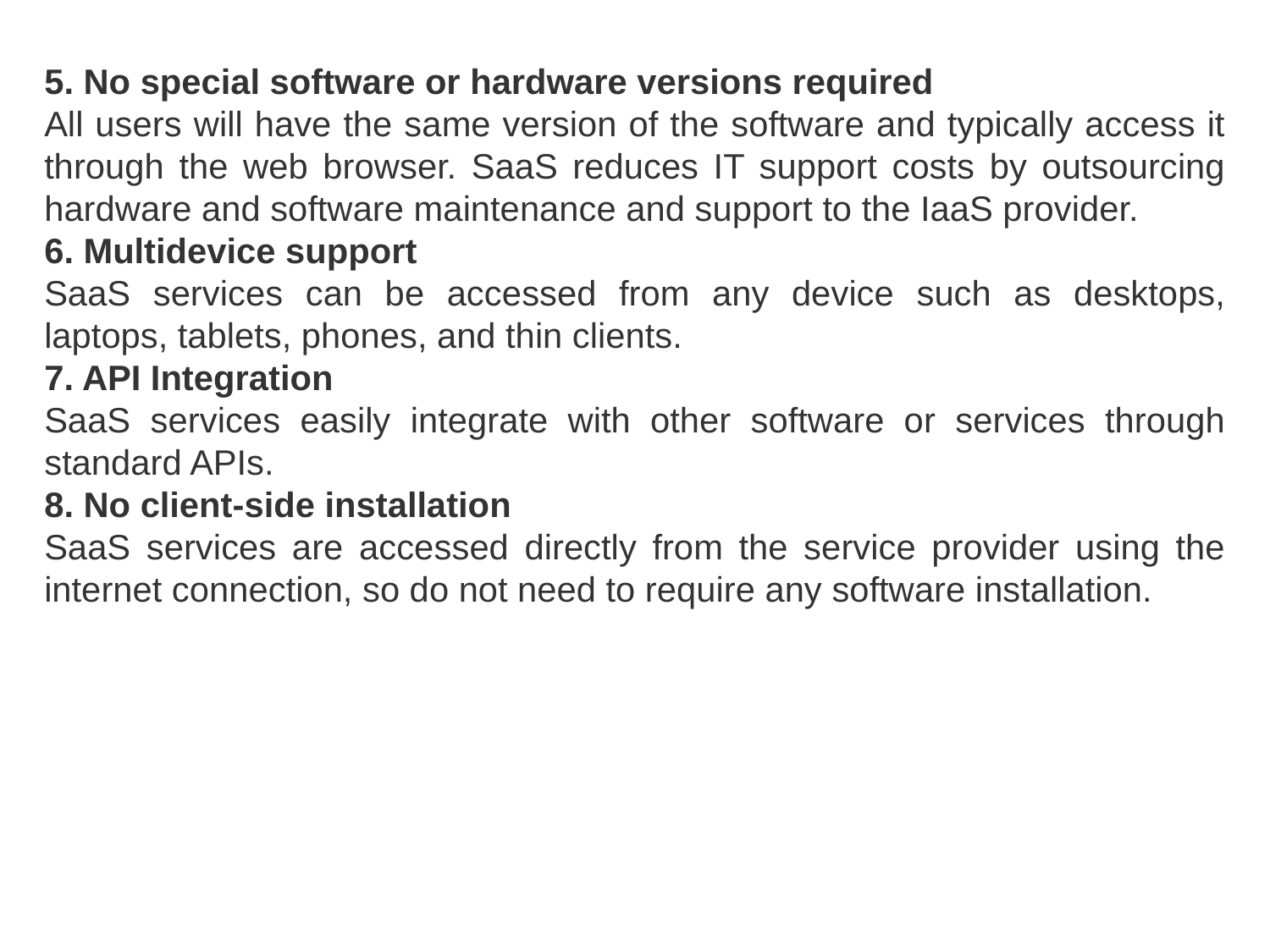

5. No special software or hardware versions required
All users will have the same version of the software and typically access it through the web browser. SaaS reduces IT support costs by outsourcing hardware and software maintenance and support to the IaaS provider.
6. Multidevice support
SaaS services can be accessed from any device such as desktops, laptops, tablets, phones, and thin clients.
7. API Integration
SaaS services easily integrate with other software or services through standard APIs.
8. No client-side installation
SaaS services are accessed directly from the service provider using the internet connection, so do not need to require any software installation.